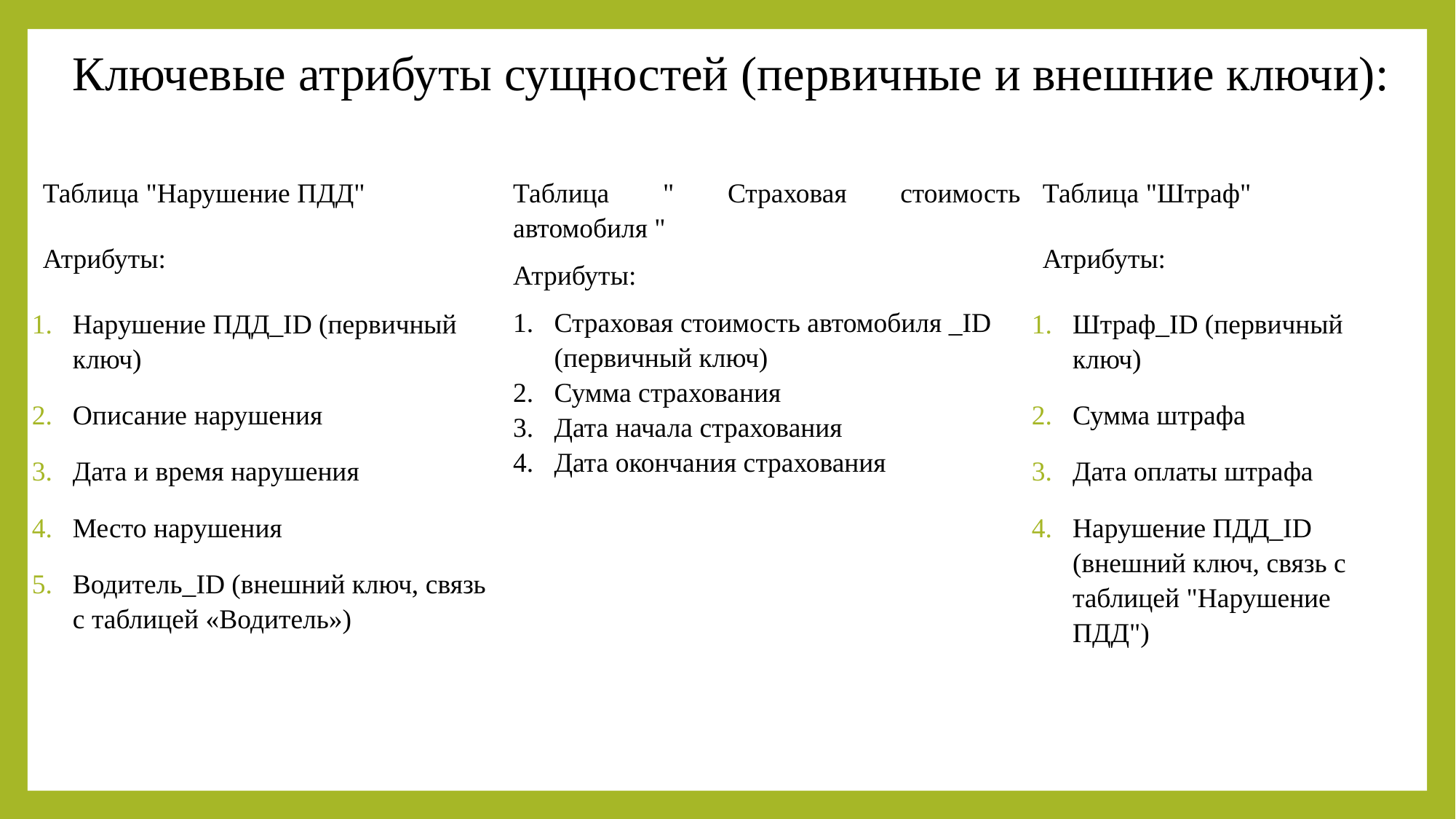

Ключевые атрибуты сущностей (первичные и внешние ключи):
Таблица "Нарушение ПДД"
Атрибуты:
Нарушение ПДД_ID (первичный ключ)
Описание нарушения
Дата и время нарушения
Место нарушения
Водитель_ID (внешний ключ, связь с таблицей «Водитель»)
Таблица " Страховая стоимость автомобиля "
Атрибуты:
Страховая стоимость автомобиля _ID (первичный ключ)
Сумма страхования
Дата начала страхования
Дата окончания страхования
Таблица "Штраф"
Атрибуты:
Штраф_ID (первичный ключ)
Сумма штрафа
Дата оплаты штрафа
Нарушение ПДД_ID (внешний ключ, связь с таблицей "Нарушение ПДД")